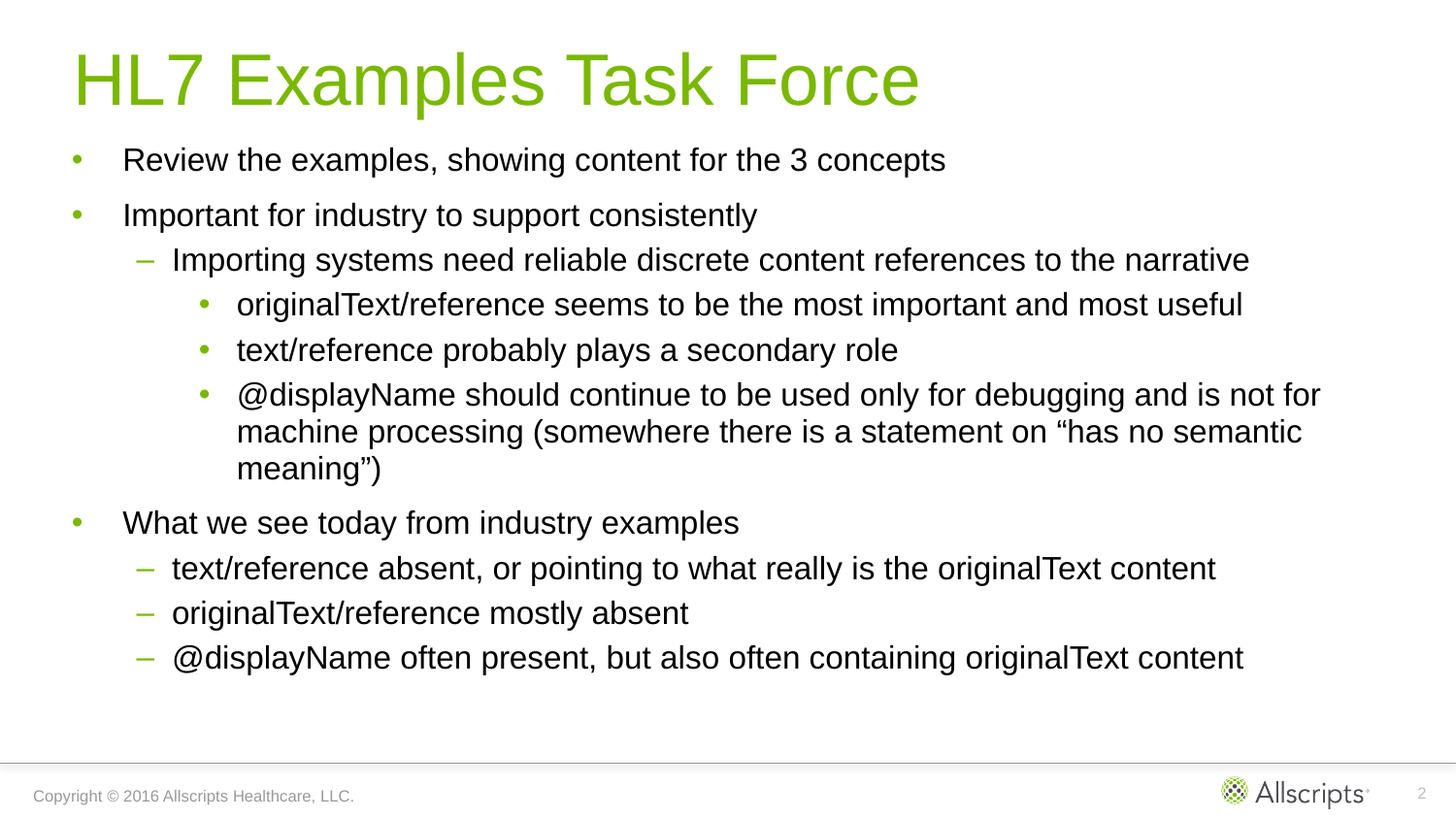

# HL7 Examples Task Force
Review the examples, showing content for the 3 concepts
Important for industry to support consistently
Importing systems need reliable discrete content references to the narrative
originalText/reference seems to be the most important and most useful
text/reference probably plays a secondary role
@displayName should continue to be used only for debugging and is not for machine processing (somewhere there is a statement on “has no semantic meaning”)
What we see today from industry examples
text/reference absent, or pointing to what really is the originalText content
originalText/reference mostly absent
@displayName often present, but also often containing originalText content